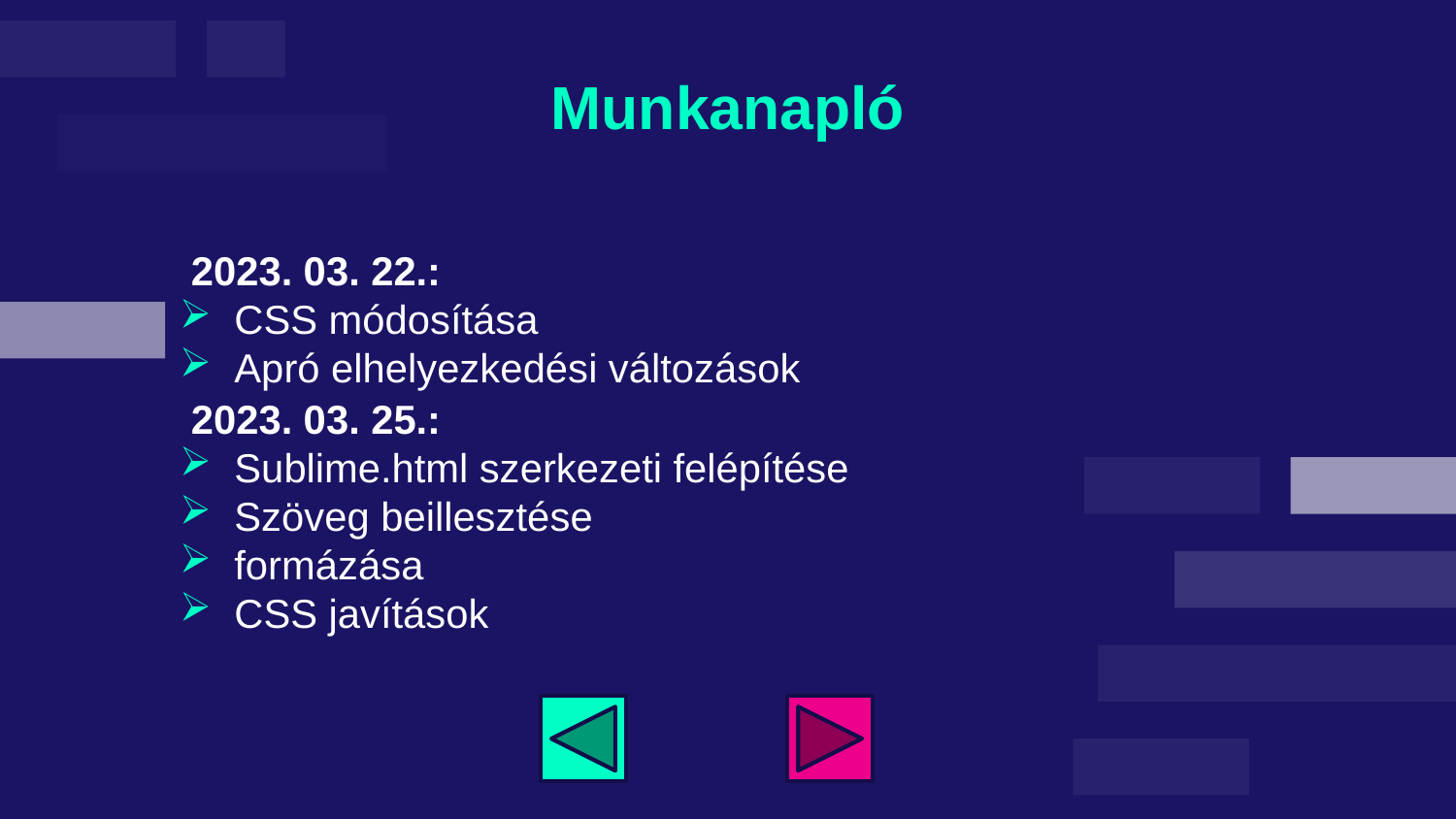

# Munkanapló
 2023. 03. 22.:
CSS módosítása
Apró elhelyezkedési változások

 2023. 03. 25.:
Sublime.html szerkezeti felépítése
Szöveg beillesztése
formázása
CSS javítások